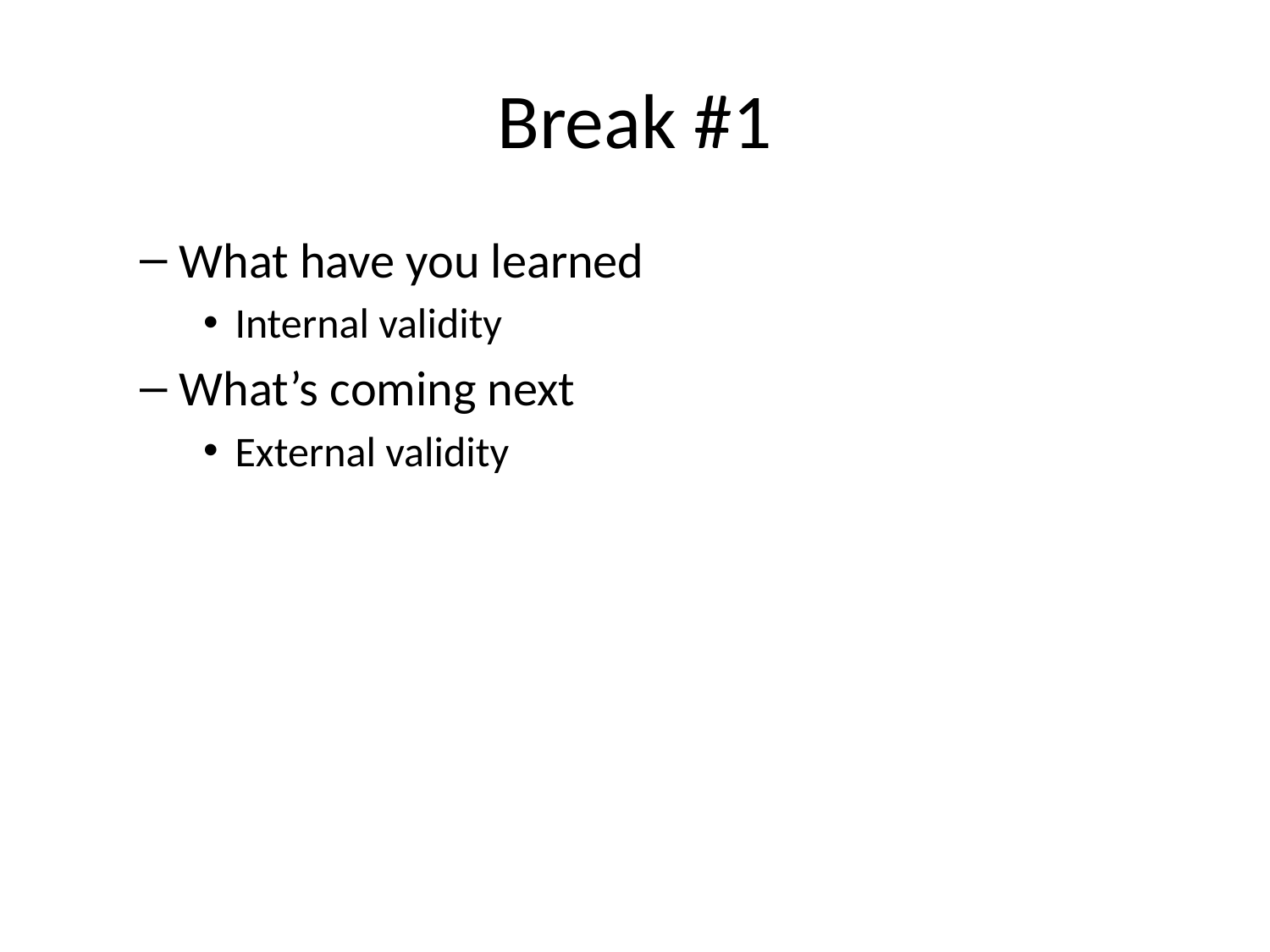

# Break #1
What have you learned
Internal validity
What’s coming next
External validity